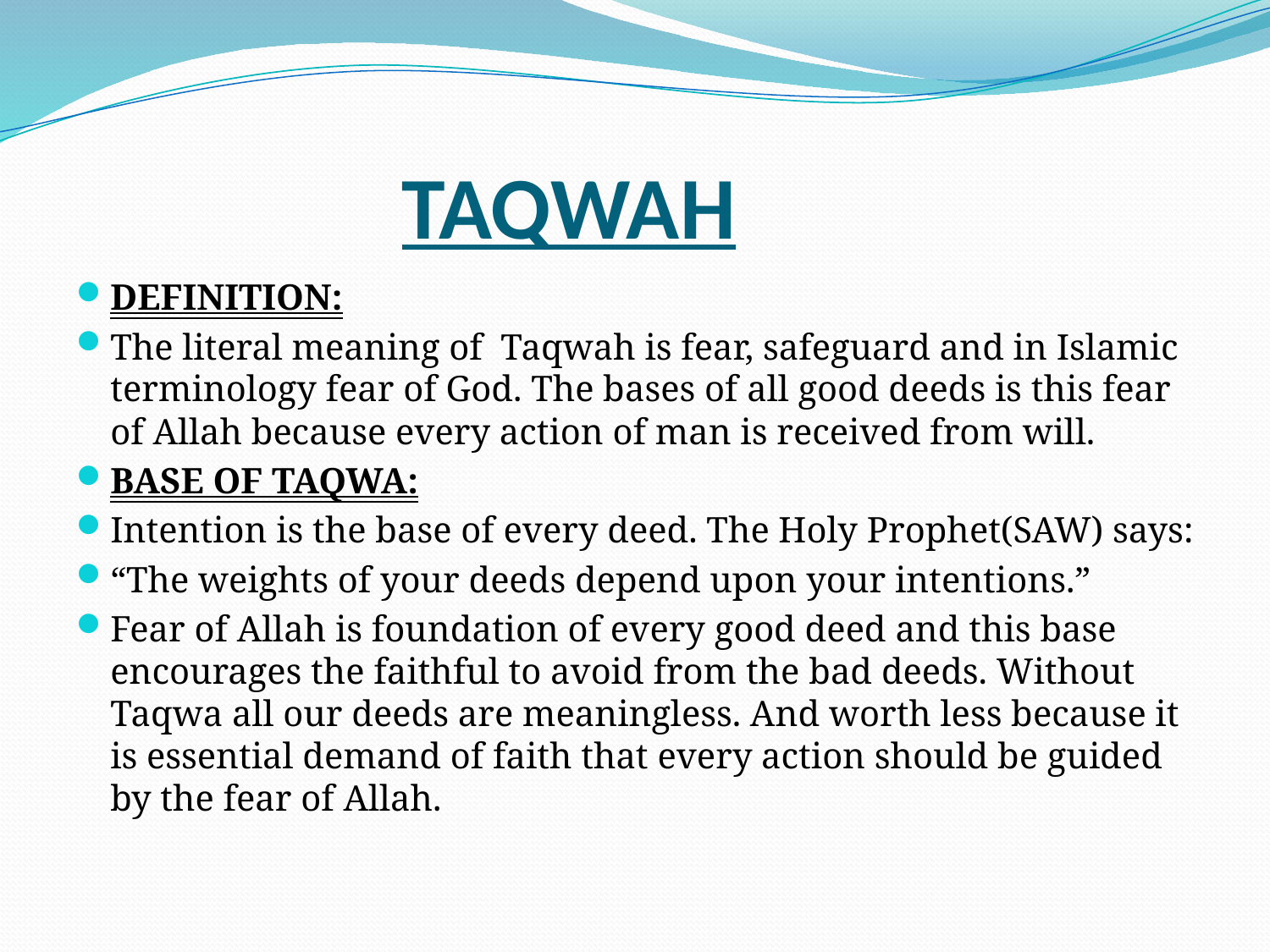

# TAQWAH
DEFINITION:
The literal meaning of  Taqwah is fear, safeguard and in Islamic terminology fear of God. The bases of all good deeds is this fear of Allah because every action of man is received from will.
BASE OF TAQWA:
Intention is the base of every deed. The Holy Prophet(SAW) says:
“The weights of your deeds depend upon your intentions.”
Fear of Allah is foundation of every good deed and this base encourages the faithful to avoid from the bad deeds. Without Taqwa all our deeds are meaningless. And worth less because it is essential demand of faith that every action should be guided by the fear of Allah.